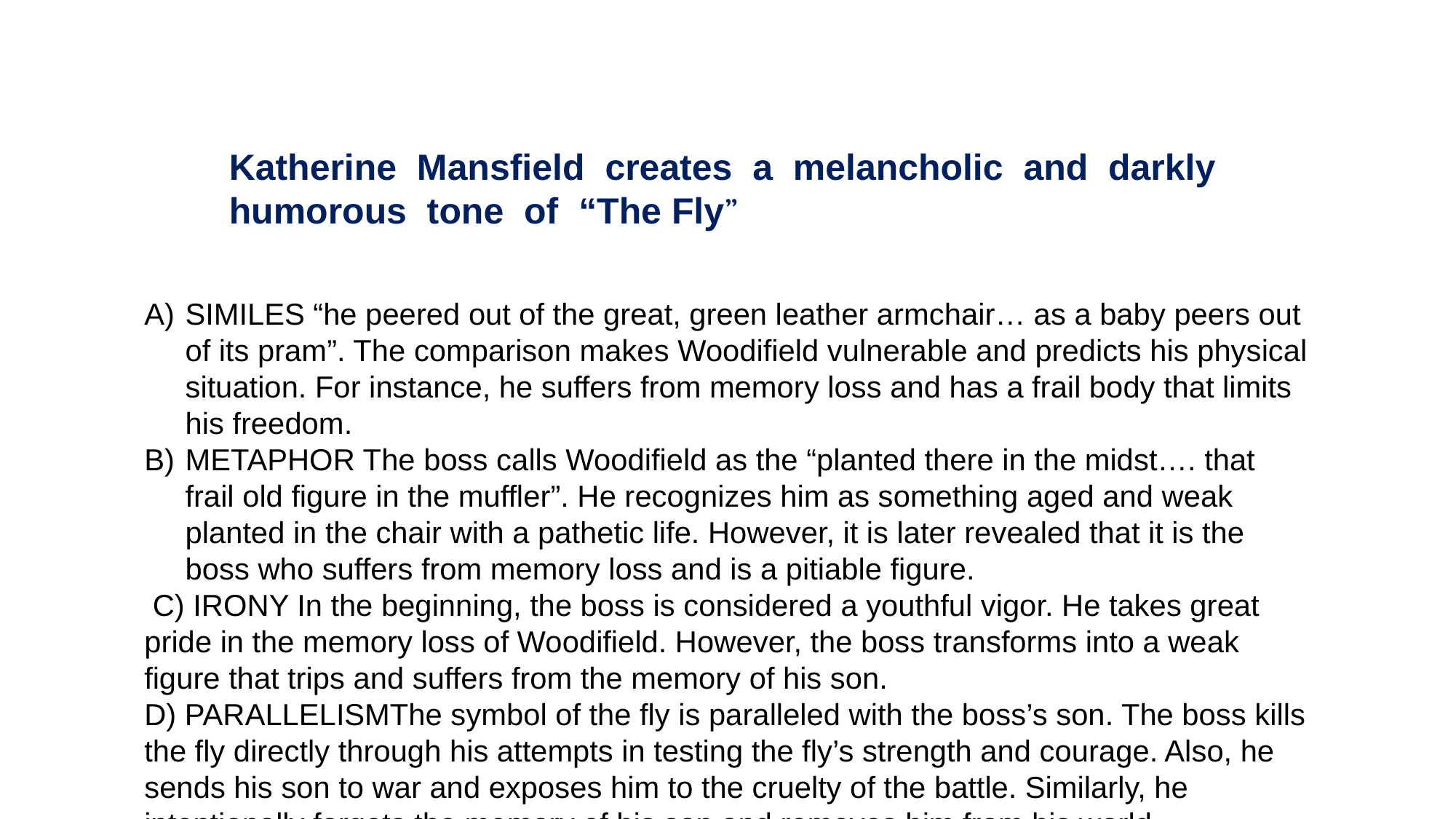

Katherine  Mansfield  creates  a  melancholic  and  darkly  humorous  tone  of  “The Fly”
SIMILES “he peered out of the great, green leather armchair… as a baby peers out of its pram”. The comparison makes Woodifield vulnerable and predicts his physical situation. For instance, he suffers from memory loss and has a frail body that limits his freedom.
METAPHOR The boss calls Woodifield as the “planted there in the midst…. that frail old figure in the muffler”. He recognizes him as something aged and weak planted in the chair with a pathetic life. However, it is later revealed that it is the boss who suffers from memory loss and is a pitiable figure.
 C) IRONY In the beginning, the boss is considered a youthful vigor. He takes great pride in the memory loss of Woodifield. However, the boss transforms into a weak figure that trips and suffers from the memory of his son.
D) PARALLELISMThe symbol of the fly is paralleled with the boss’s son. The boss kills the fly directly through his attempts in testing the fly’s strength and courage. Also, he sends his son to war and exposes him to the cruelty of the battle. Similarly, he intentionally forgets the memory of his son and removes him from his world.